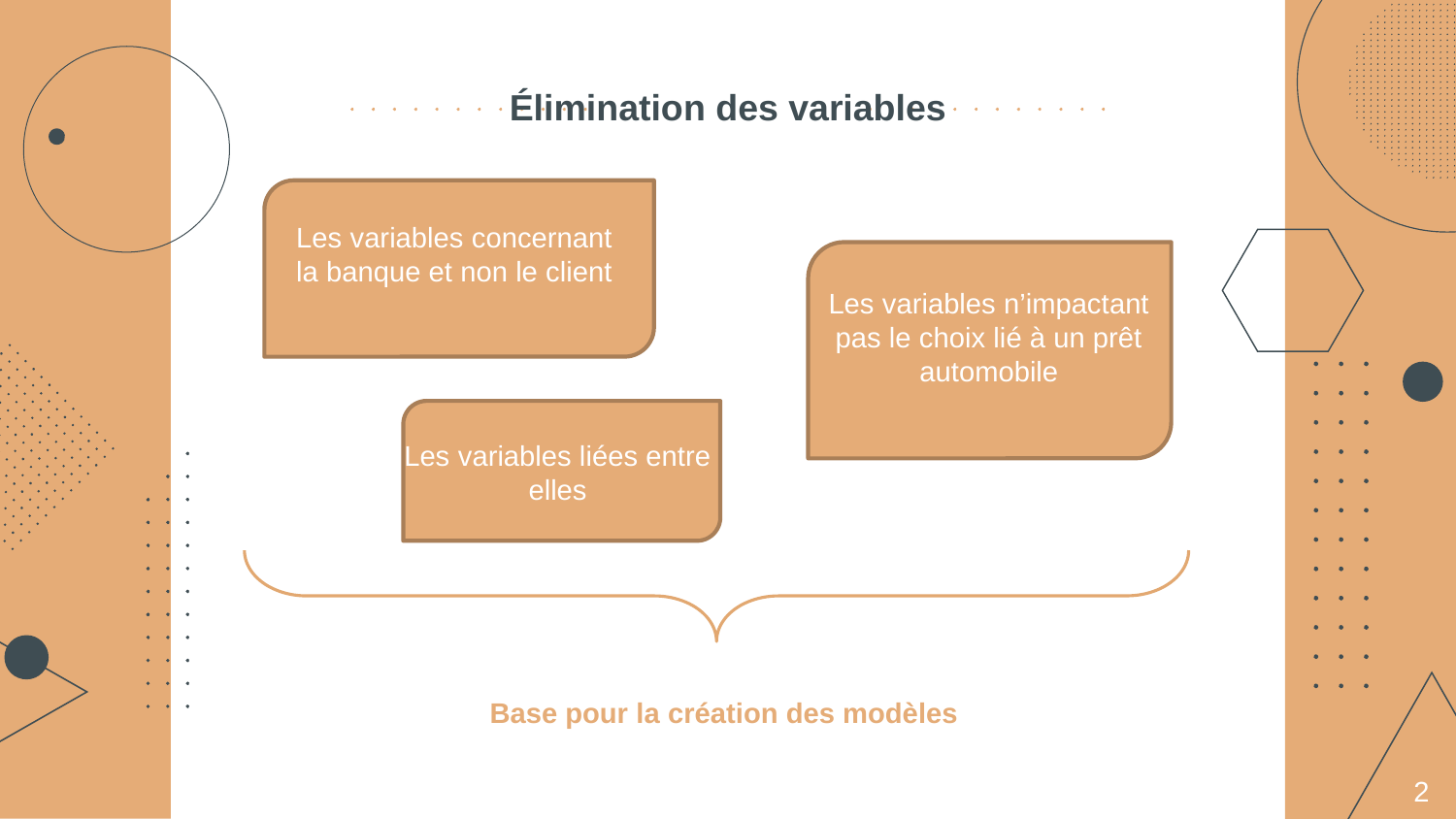

# Élimination des variables

Les variables concernant la banque et non le client

Les variables n’impactant pas le choix lié à un prêt automobile

Les variables liées entre elles
Base pour la création des modèles
2